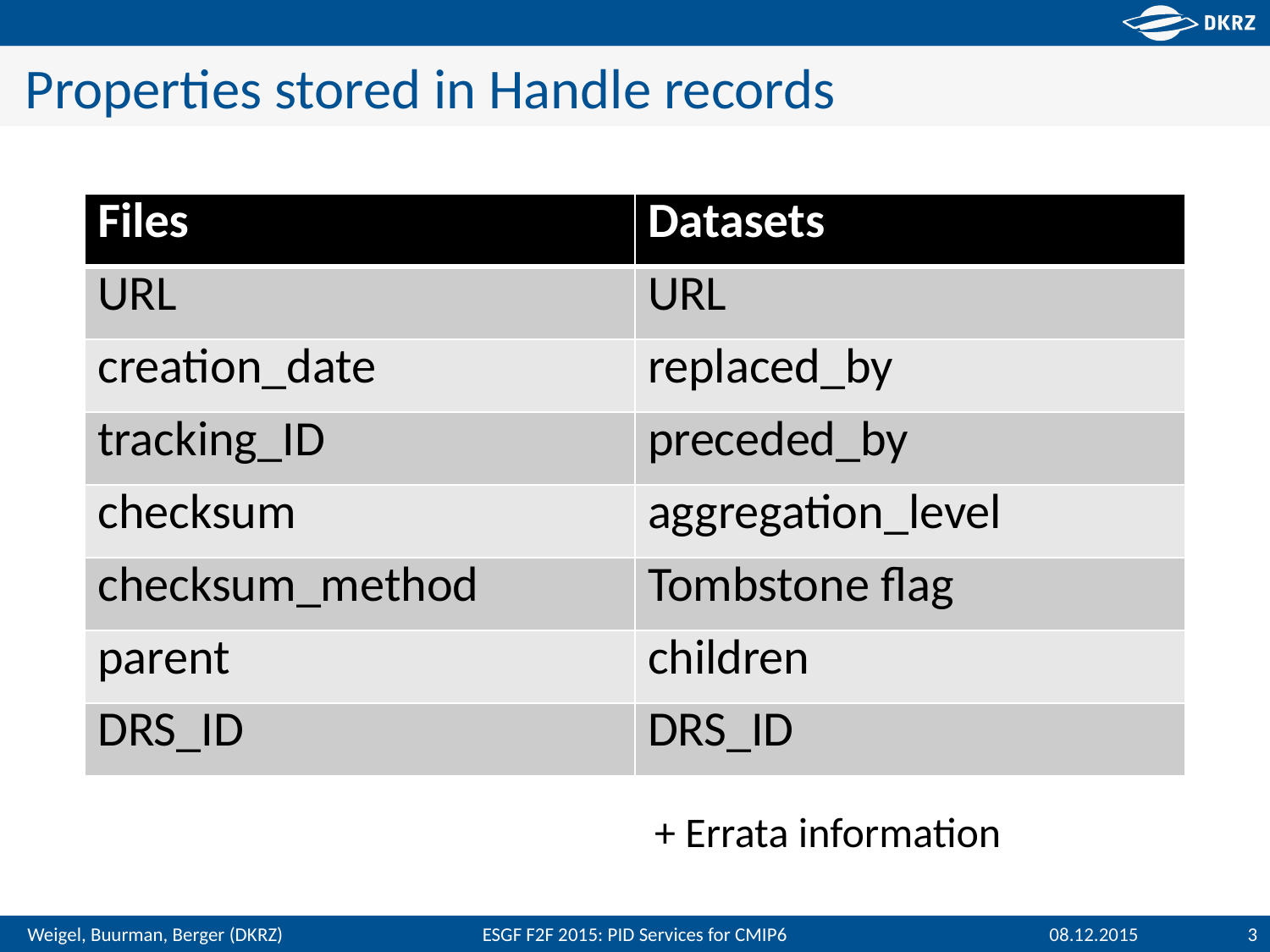

# Properties stored in Handle records
| Files | Datasets |
| --- | --- |
| URL | URL |
| creation\_date | replaced\_by |
| tracking\_ID | preceded\_by |
| checksum | aggregation\_level |
| checksum\_method | Tombstone flag |
| parent | children |
| DRS\_ID | DRS\_ID |
+ Errata information
ESGF F2F 2015: PID Services for CMIP6
08.12.2015
3